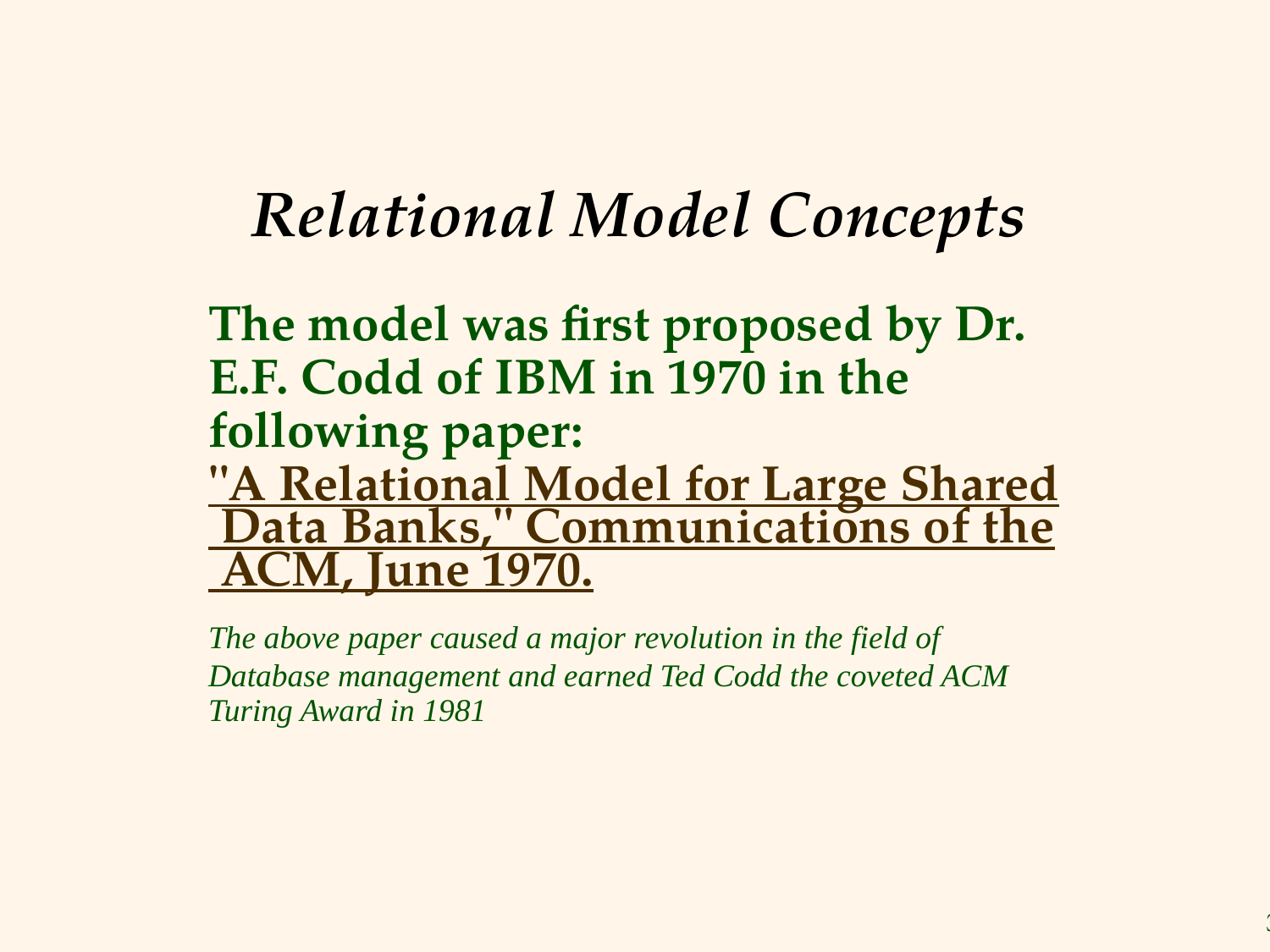

# Relational Model Concepts
	The model was first proposed by Dr. E.F. Codd of IBM in 1970 in the following paper:
"A Relational Model for Large Shared Data Banks," Communications of the ACM, June 1970.
	The above paper caused a major revolution in the field of Database management and earned Ted Codd the coveted ACM Turing Award in 1981